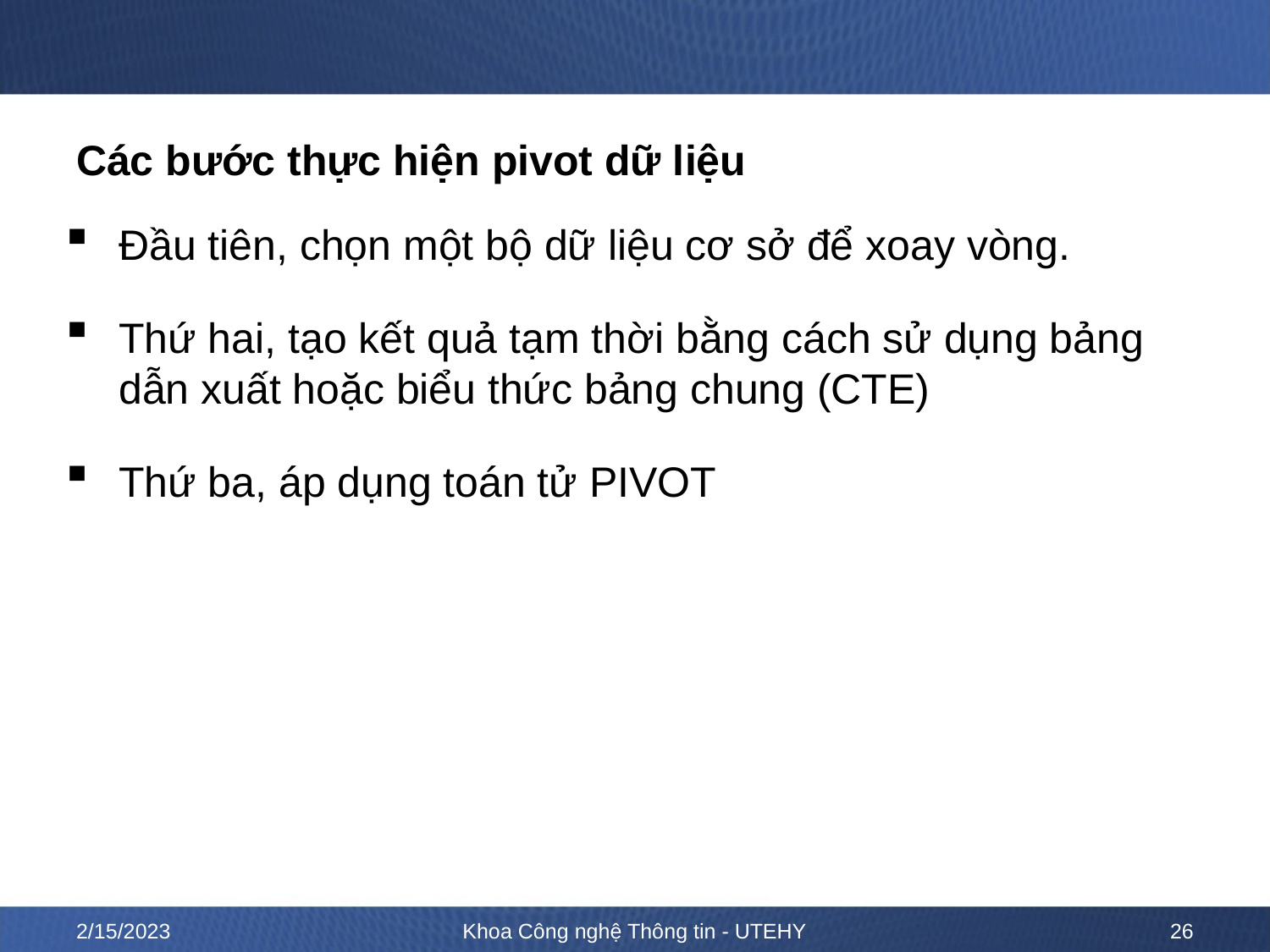

#
Các bước thực hiện pivot dữ liệu
Đầu tiên, chọn một bộ dữ liệu cơ sở để xoay vòng.
Thứ hai, tạo kết quả tạm thời bằng cách sử dụng bảng dẫn xuất hoặc biểu thức bảng chung (CTE)
Thứ ba, áp dụng toán tử PIVOT
2/15/2023
Khoa Công nghệ Thông tin - UTEHY
26